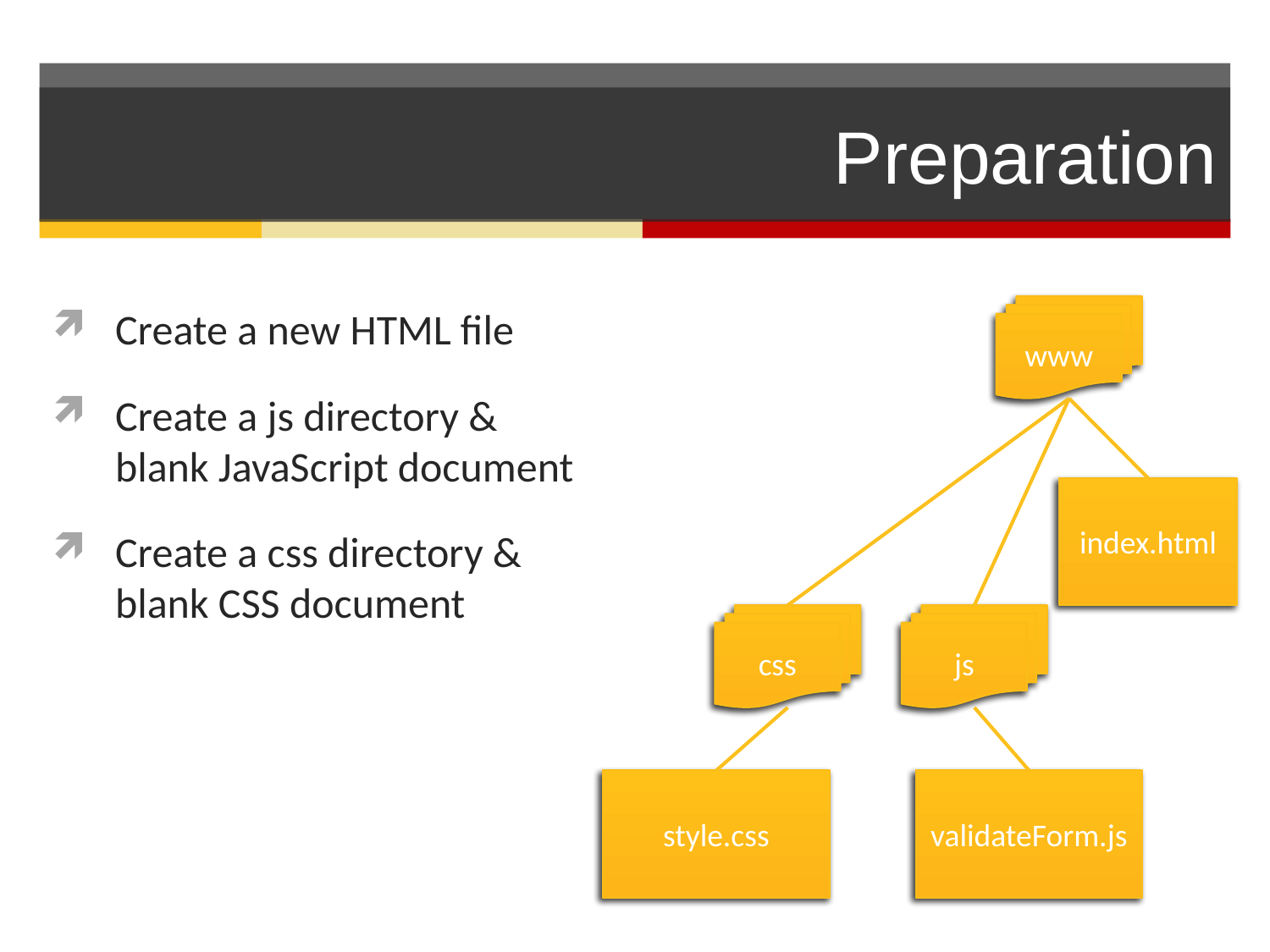

# Preparation
Create a new HTML file
Create a js directory & blank JavaScript document
Create a css directory & blank CSS document
www
index.html
css
js
style.css
validateForm.js